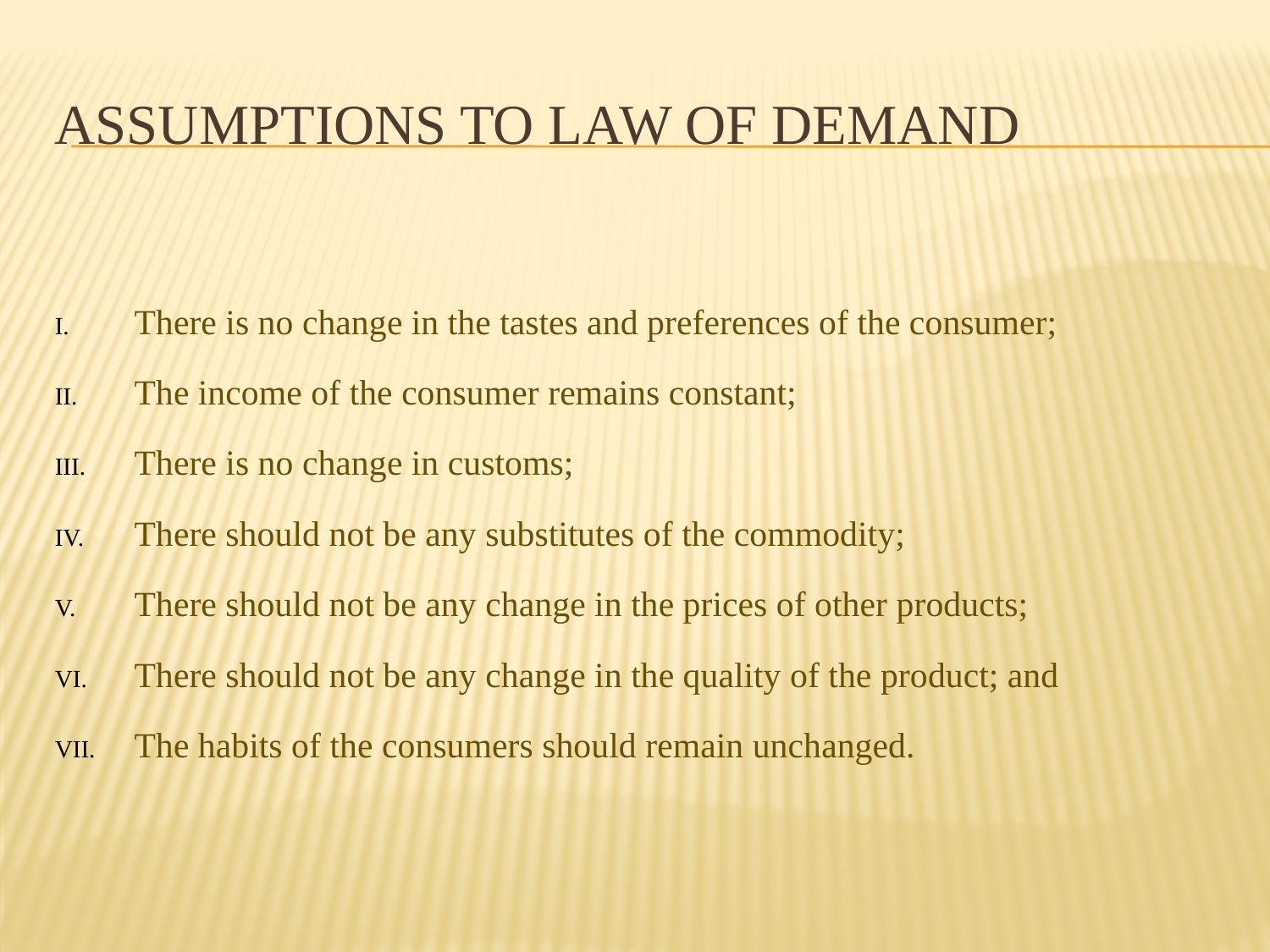

# Assumptions to law of demand

There is no change in the tastes and preferences of the consumer;
The income of the consumer remains constant;
There is no change in customs;
There should not be any substitutes of the commodity;
There should not be any change in the prices of other products;
There should not be any change in the quality of the product; and
The habits of the consumers should remain unchanged.